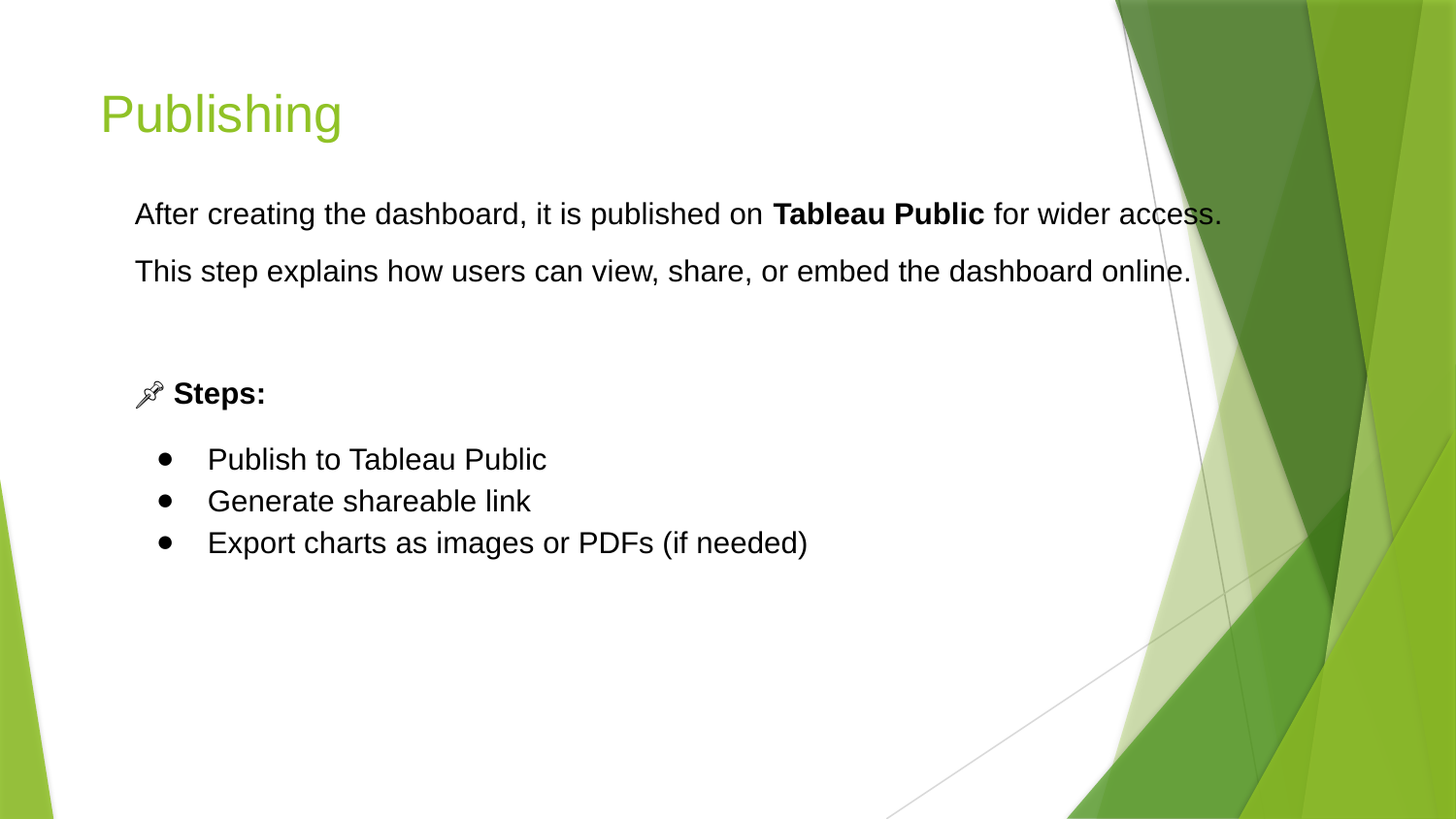

# Publishing
After creating the dashboard, it is published on Tableau Public for wider access.
This step explains how users can view, share, or embed the dashboard online.

📌 Steps:
Publish to Tableau Public
Generate shareable link
Export charts as images or PDFs (if needed)